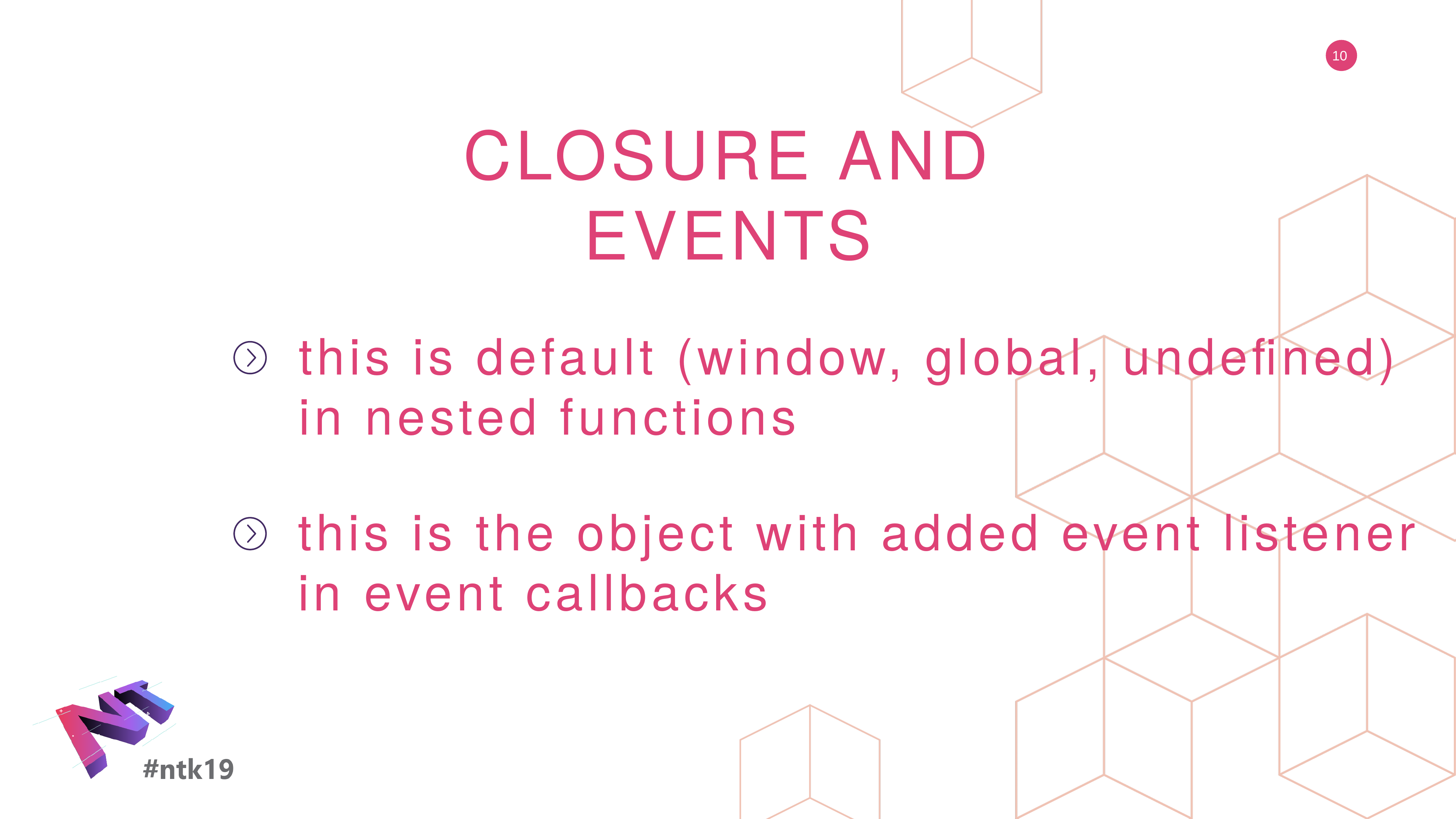

CLOSURE AND EVENTS

this is default (window, global, undefined)
in nested functions

this is the object with added event listener
in event callbacks